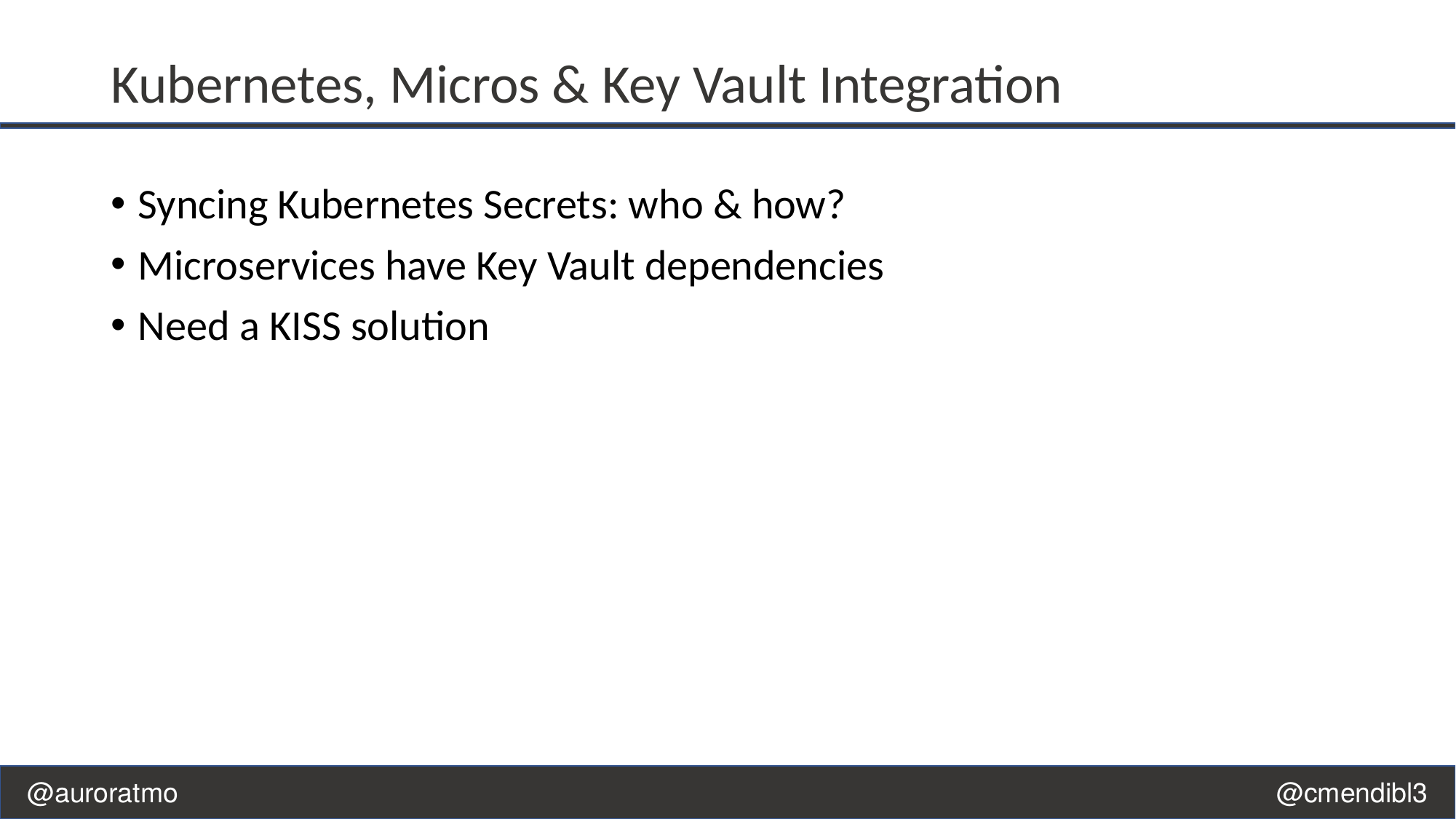

# Kubernetes, Micros & Key Vault Integration
Syncing Kubernetes Secrets: who & how?
Microservices have Key Vault dependencies
Need a KISS solution